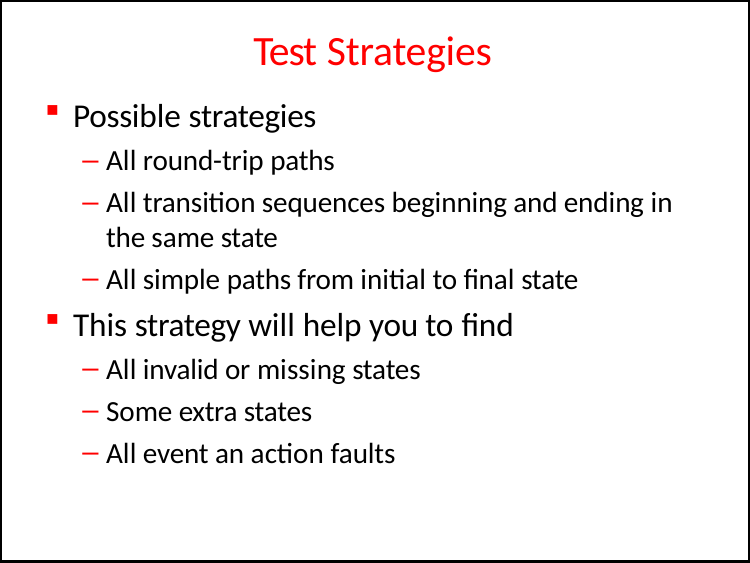

# Test Strategies
Possible strategies
All round-trip paths
All transition sequences beginning and ending in  the same state
All simple paths from initial to final state
This strategy will help you to find
All invalid or missing states
Some extra states
All event an action faults